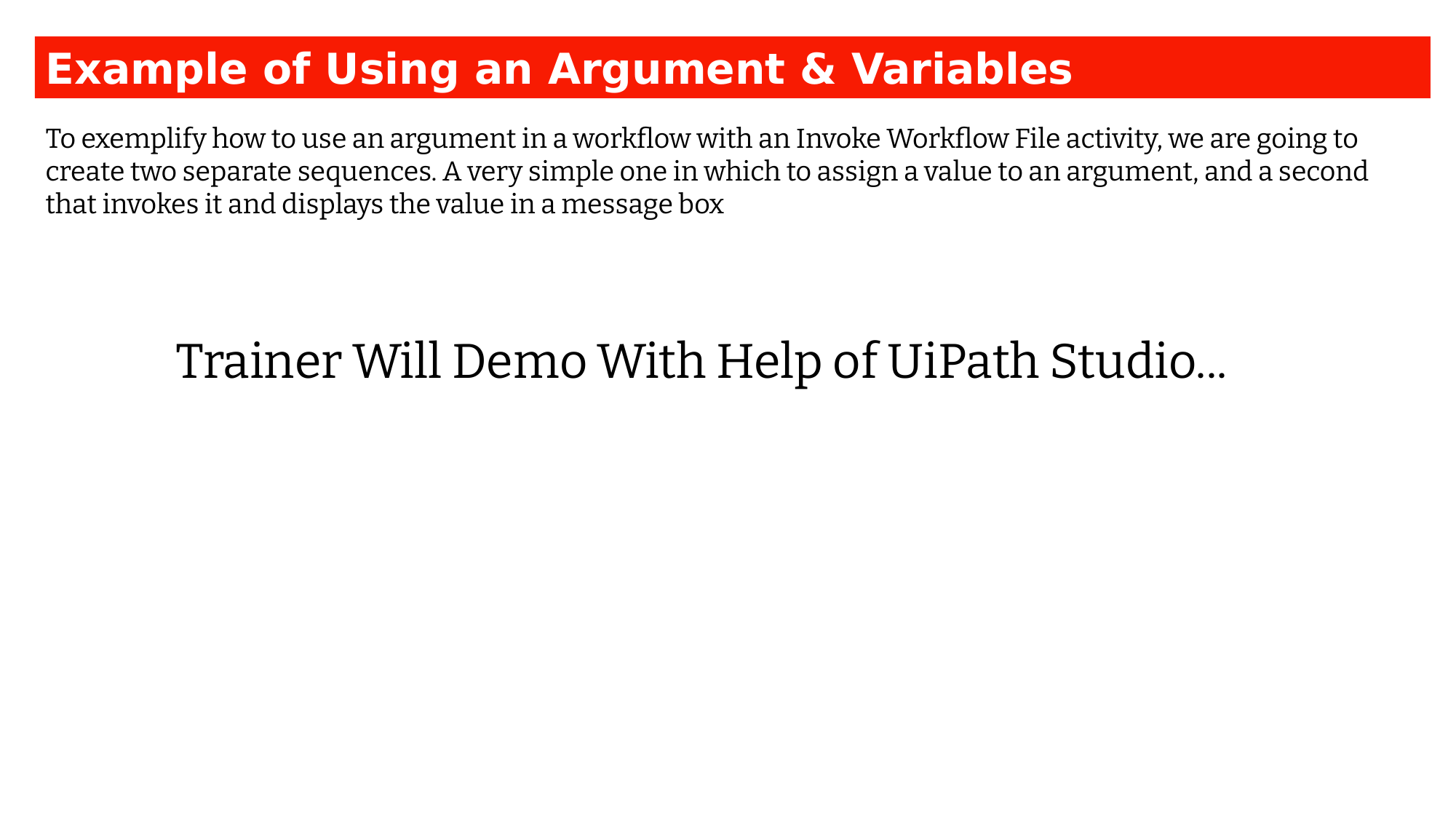

Example of Using an Argument & Variables
To exemplify how to use an argument in a workflow with an Invoke Workflow File activity, we are going to create two separate sequences. A very simple one in which to assign a value to an argument, and a second that invokes it and displays the value in a message box
Trainer Will Demo With Help of UiPath Studio...